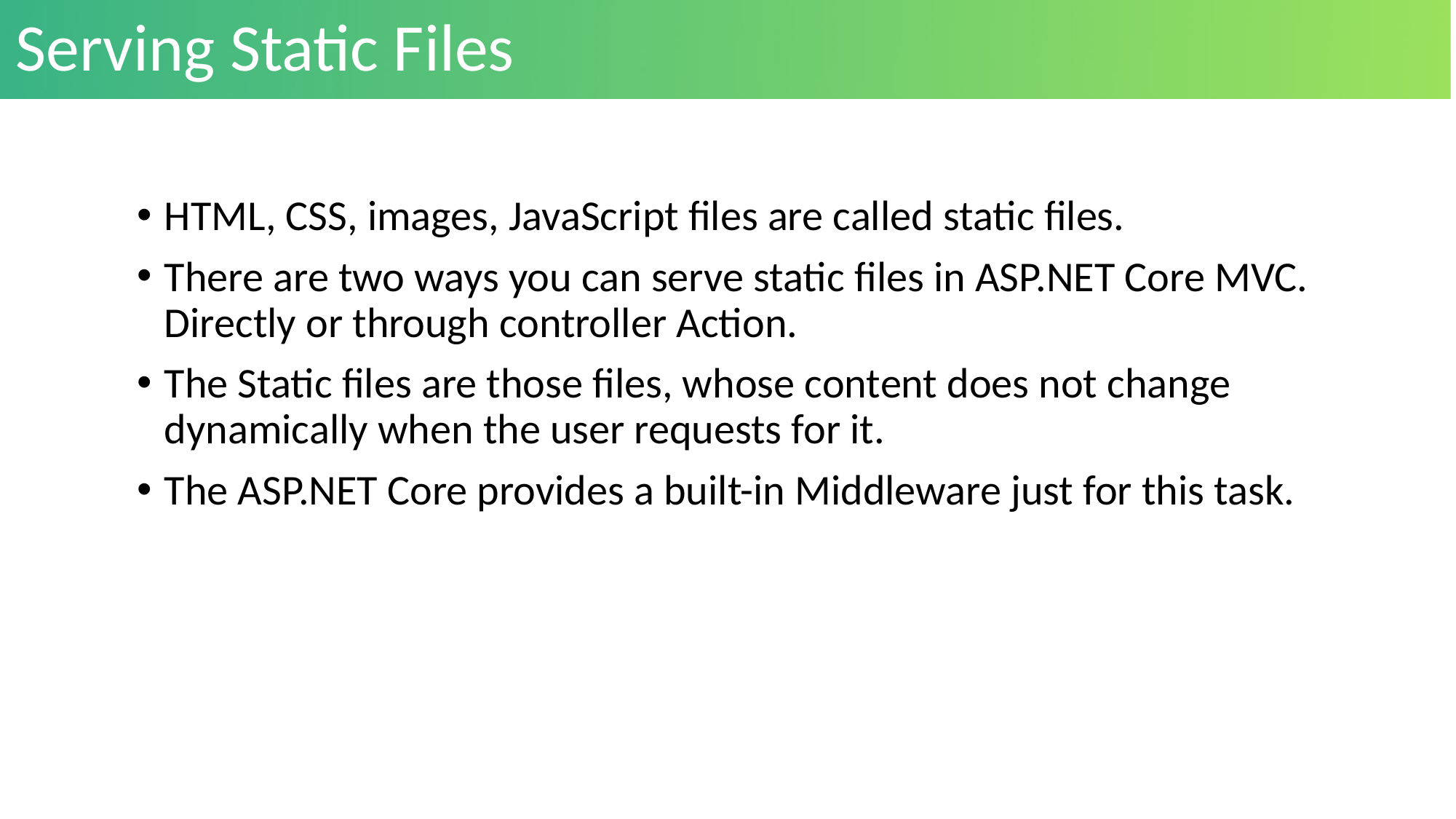

Serving Static Files
HTML, CSS, images, JavaScript files are called static files.
There are two ways you can serve static files in ASP.NET Core MVC. Directly or through controller Action.
The Static files are those files, whose content does not change dynamically when the user requests for it.
The ASP.NET Core provides a built-in Middleware just for this task.